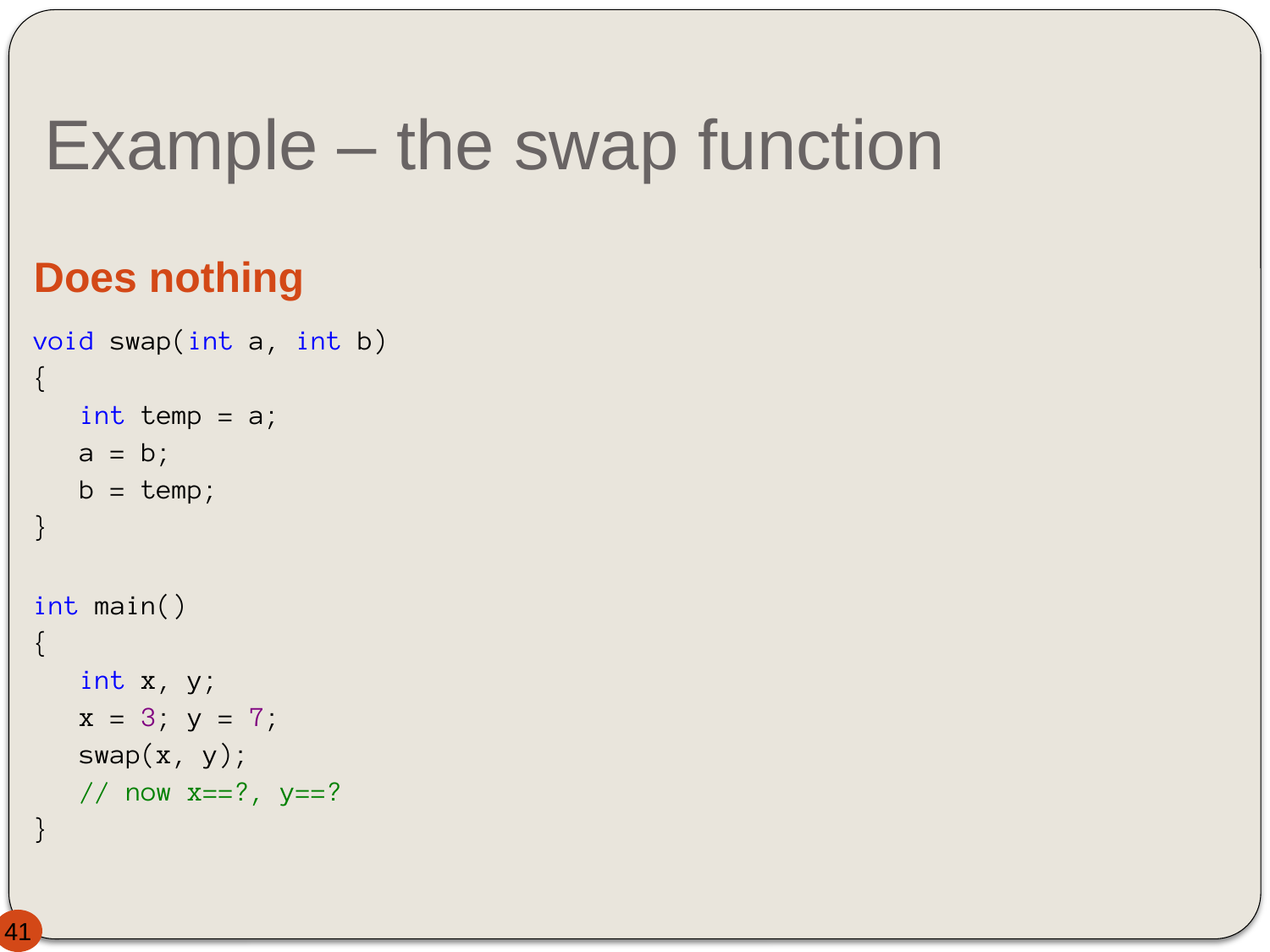

# Example – the swap function
Does nothing
void swap(int a, int b)
{
   int temp = a;
   a = b;
   b = temp;
}
int main()
{
   int x, y;
   x = 3; y = 7;
   swap(x, y);
   // now x==?, y==?
}
41